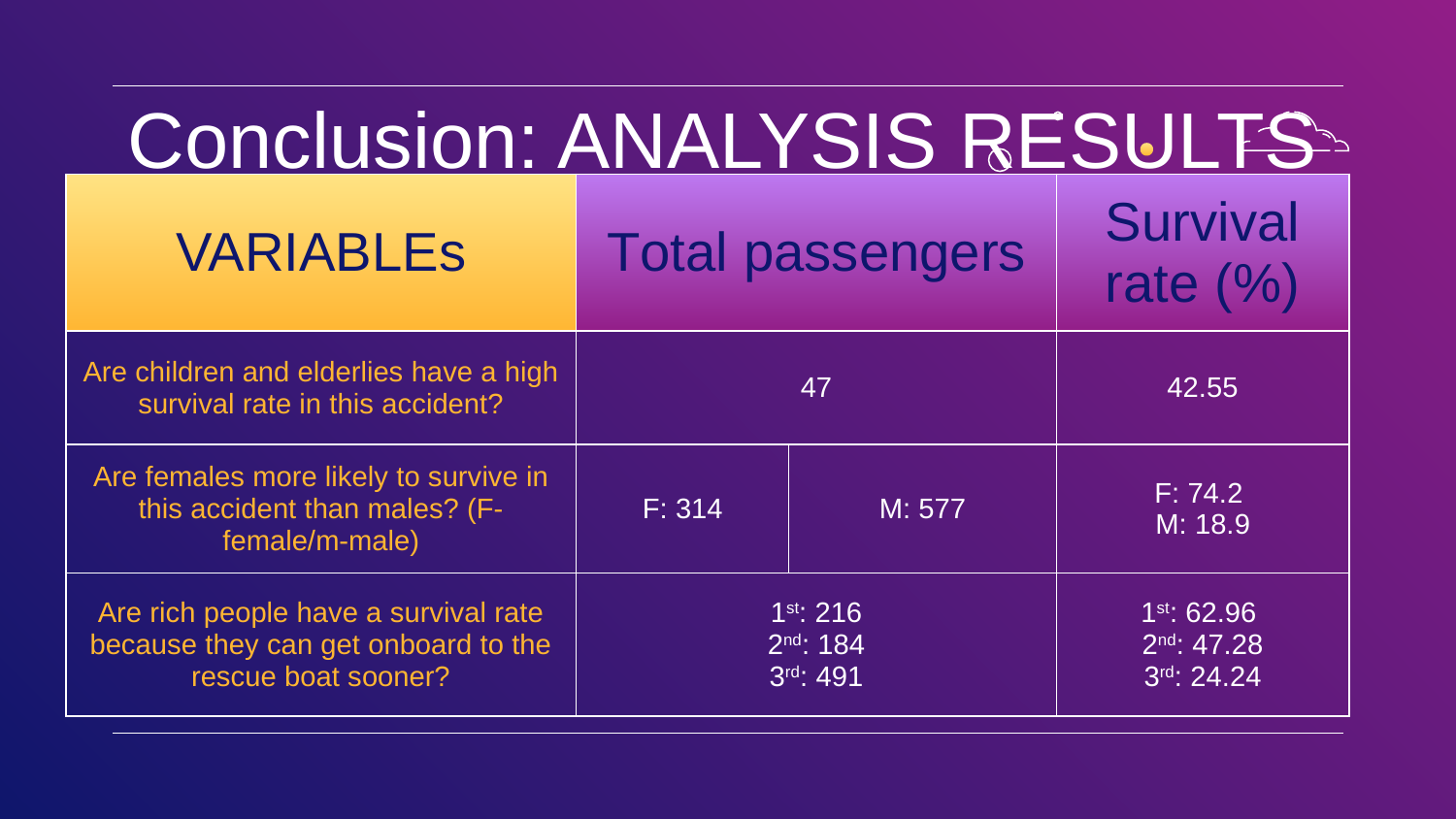

# Conclusion: ANALYSIS RESULTS

| VARIABLEs | Total passengers | Total passengers | Survival rate (%) |
| --- | --- | --- | --- |
| Are children and elderlies have a high survival rate in this accident? | 47 | 47 | 42.55 |
| Are females more likely to survive in this accident than males? (F-female/m-male) | F: 314 | M: 577 | F: 74.2 M: 18.9 |
| Are rich people have a survival rate because they can get onboard to the rescue boat sooner? | 1st: 216 2nd: 184 3rd: 491 | –0.309 | 1st: 62.96 2nd: 47.28 3rd: 24.24 |